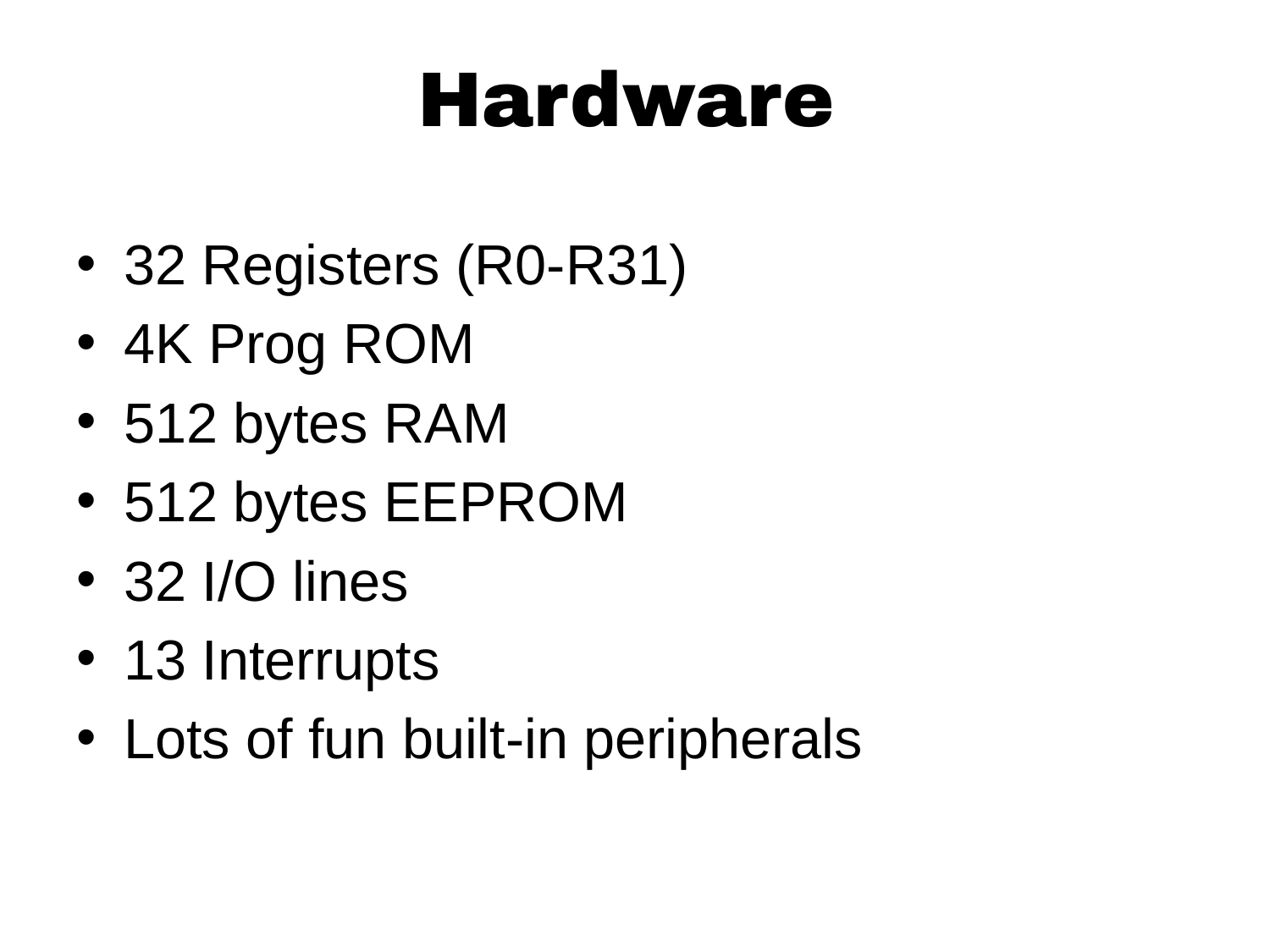

# Hardware
32 Registers (R0-R31)
4K Prog ROM
512 bytes RAM
512 bytes EEPROM
32 I/O lines
13 Interrupts
Lots of fun built-in peripherals